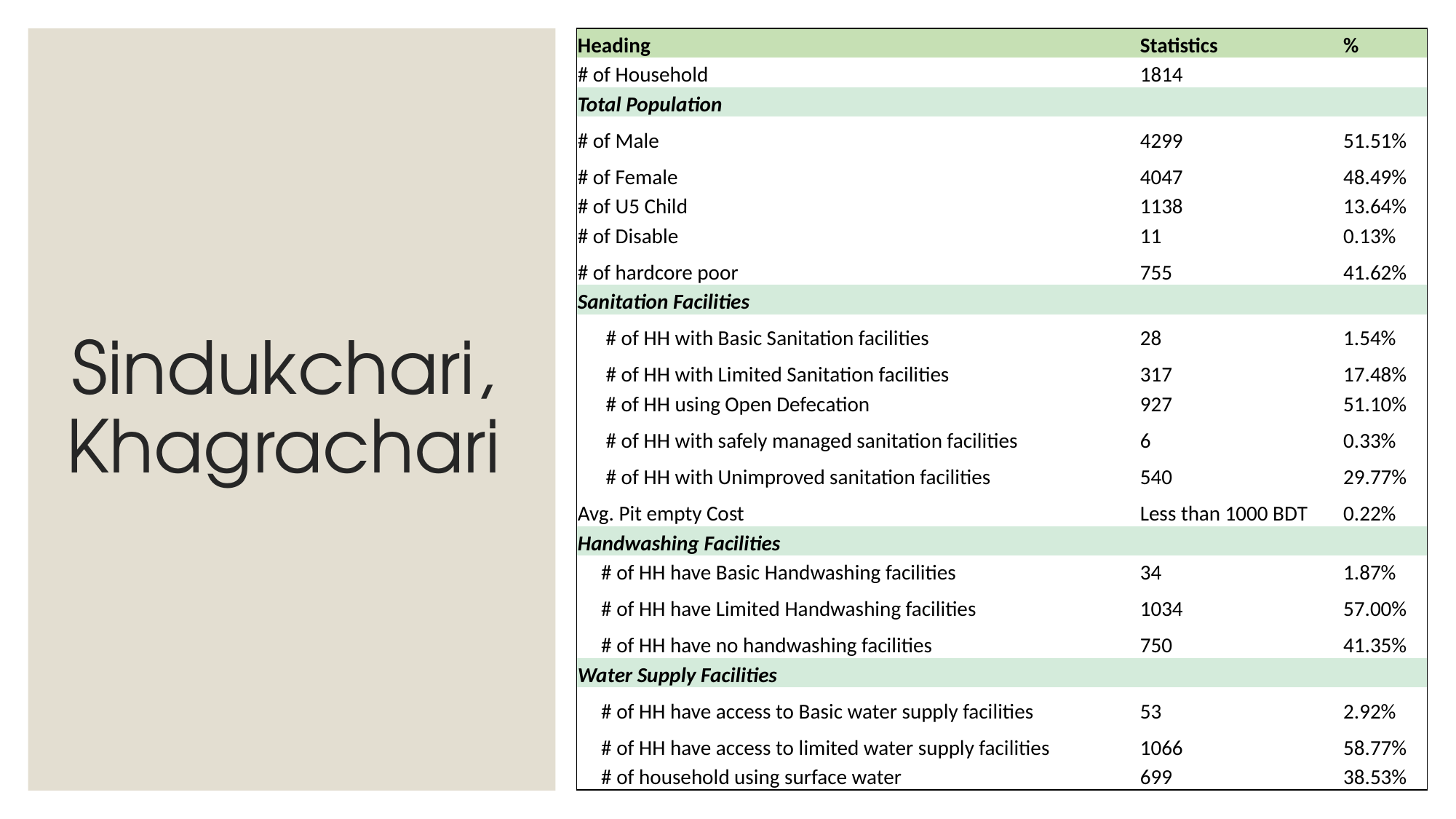

| Heading | Statistics | % |
| --- | --- | --- |
| # of Household | 1814 |  |
| Total Population |  |  |
| # of Male | 4299 | 51.51% |
| # of Female | 4047 | 48.49% |
| # of U5 Child | 1138 | 13.64% |
| # of Disable | 11 | 0.13% |
| # of hardcore poor | 755 | 41.62% |
| Sanitation Facilities |  |  |
| # of HH with Basic Sanitation facilities | 28 | 1.54% |
| # of HH with Limited Sanitation facilities | 317 | 17.48% |
| # of HH using Open Defecation | 927 | 51.10% |
| # of HH with safely managed sanitation facilities | 6 | 0.33% |
| # of HH with Unimproved sanitation facilities | 540 | 29.77% |
| Avg. Pit empty Cost | Less than 1000 BDT | 0.22% |
| Handwashing Facilities |  |  |
| # of HH have Basic Handwashing facilities | 34 | 1.87% |
| # of HH have Limited Handwashing facilities | 1034 | 57.00% |
| # of HH have no handwashing facilities | 750 | 41.35% |
| Water Supply Facilities |  |  |
| # of HH have access to Basic water supply facilities | 53 | 2.92% |
| # of HH have access to limited water supply facilities | 1066 | 58.77% |
| # of household using surface water | 699 | 38.53% |
# Sindukchari, Khagrachari